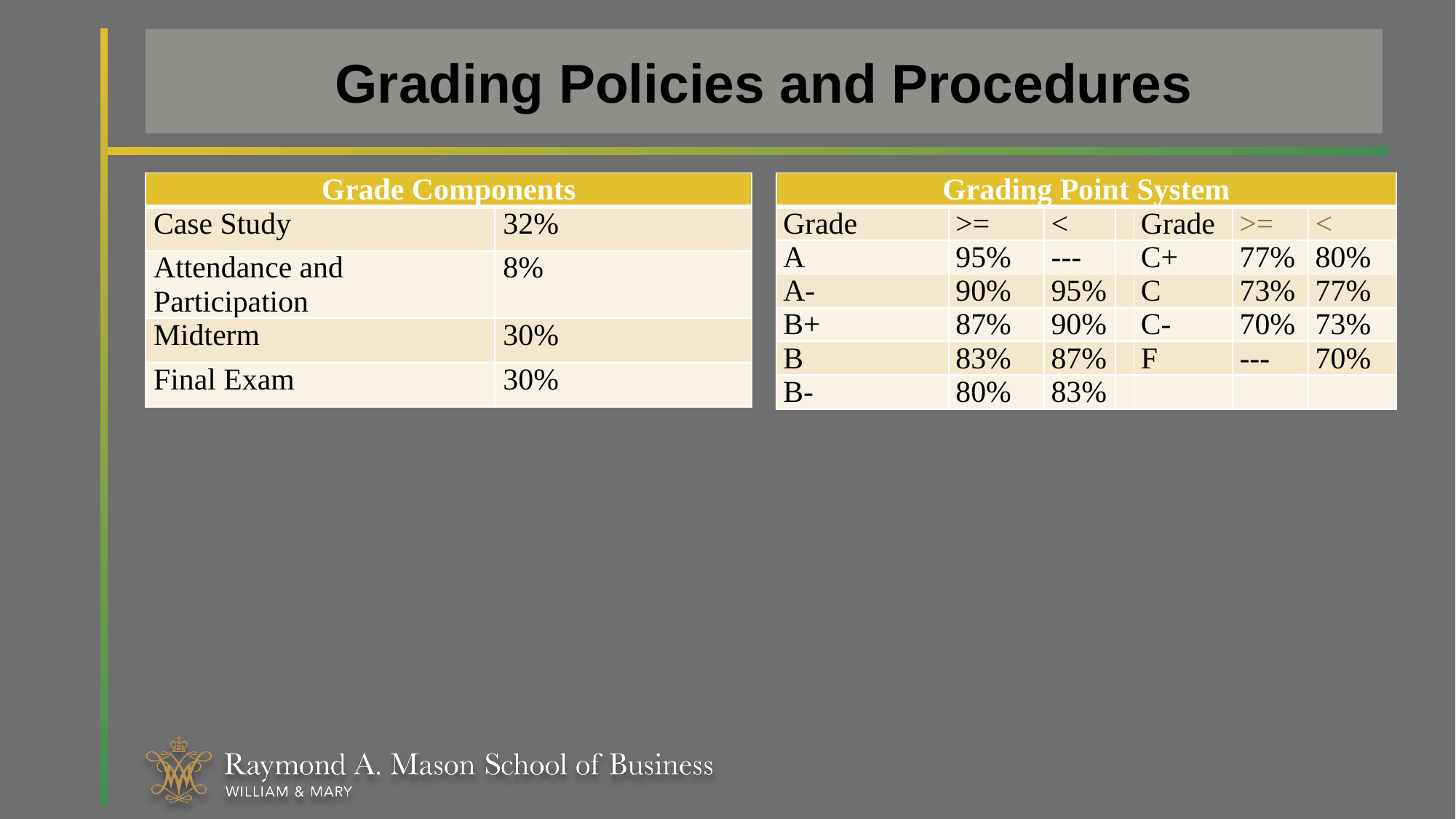

# Grading Policies and Procedures
| Grade Components |  |
| --- | --- |
| Case Study | 32% |
| Attendance and Participation | 8% |
| Midterm | 30% |
| Final Exam | 30% |
| Grading Point System |  |  |  |  |  |  |
| --- | --- | --- | --- | --- | --- | --- |
| Grade | >= | < |  | Grade | >= | < |
| A | 95% | --- |  | C+ | 77% | 80% |
| A- | 90% | 95% |  | C | 73% | 77% |
| B+ | 87% | 90% |  | C- | 70% | 73% |
| B | 83% | 87% |  | F | --- | 70% |
| B- | 80% | 83% |  |  |  |  |